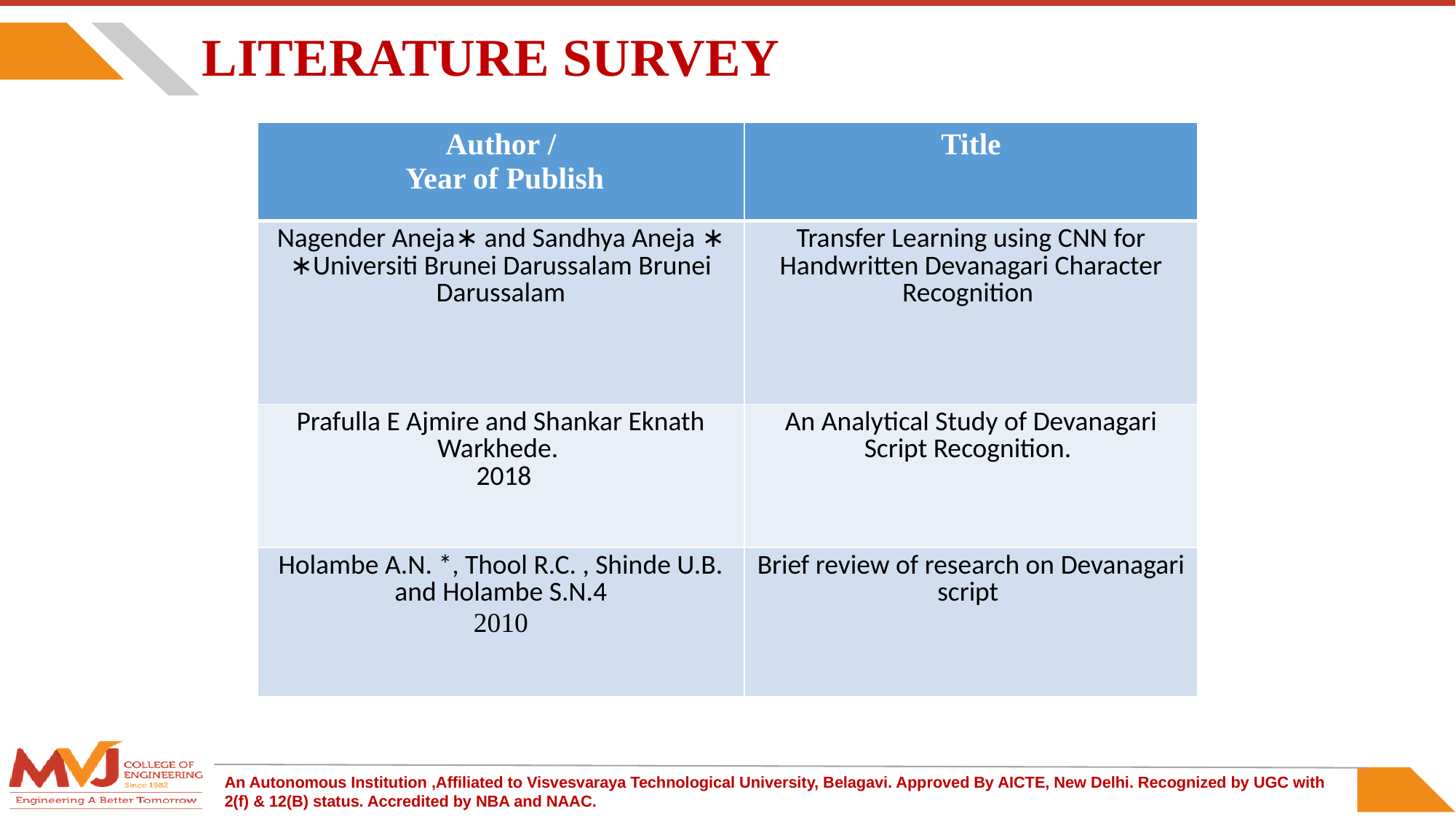

# LITERATURE SURVEY
| Author /  Year of Publish | Title |
| --- | --- |
| Nagender Aneja∗ and Sandhya Aneja ∗ ∗Universiti Brunei Darussalam Brunei Darussalam | Transfer Learning using CNN for Handwritten Devanagari Character Recognition |
| Prafulla E Ajmire and Shankar Eknath Warkhede. 2018 | An Analytical Study of Devanagari Script Recognition. |
| Holambe A.N. \*, Thool R.C. , Shinde U.B. and Holambe S.N.4 2010 | Brief review of research on Devanagari script |